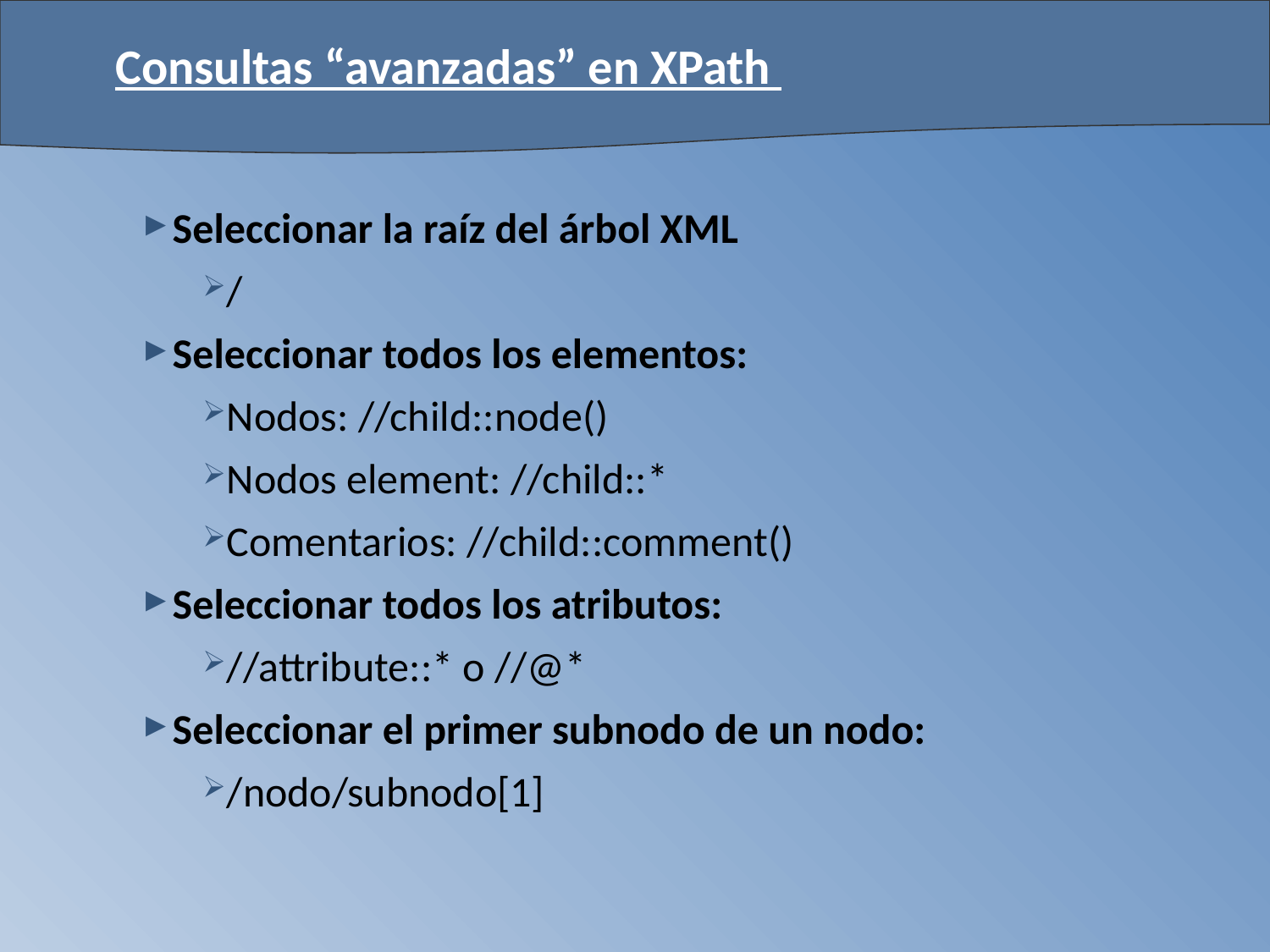

# Consultas “avanzadas” en XPath
Seleccionar la raíz del árbol XML
/
Seleccionar todos los elementos:
Nodos: //child::node()
Nodos element: //child::*
Comentarios: //child::comment()
Seleccionar todos los atributos:
//attribute::* o //@*
Seleccionar el primer subnodo de un nodo:
/nodo/subnodo[1]